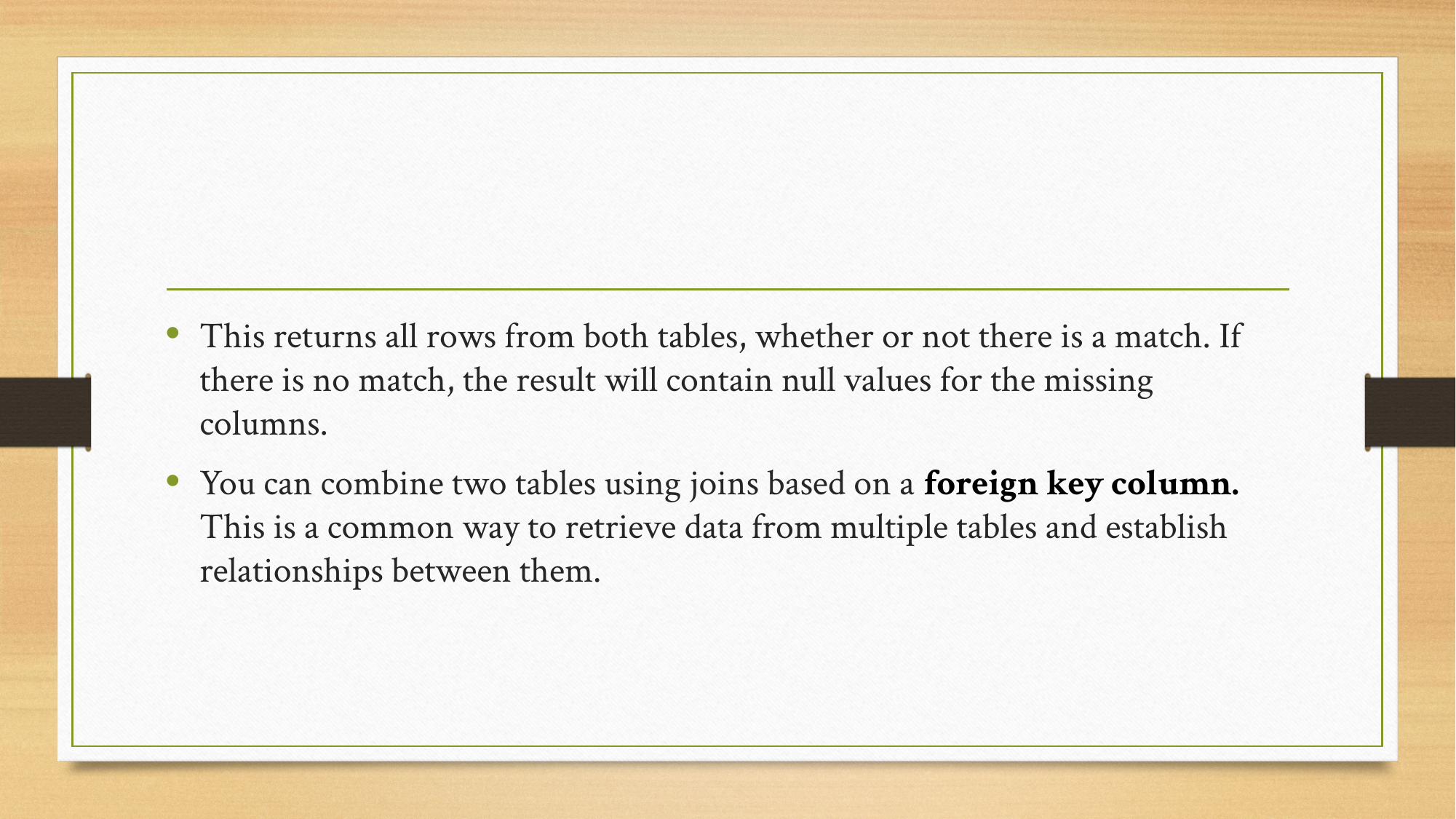

#
This returns all rows from both tables, whether or not there is a match. If there is no match, the result will contain null values for the missing columns.
You can combine two tables using joins based on a foreign key column. This is a common way to retrieve data from multiple tables and establish relationships between them.